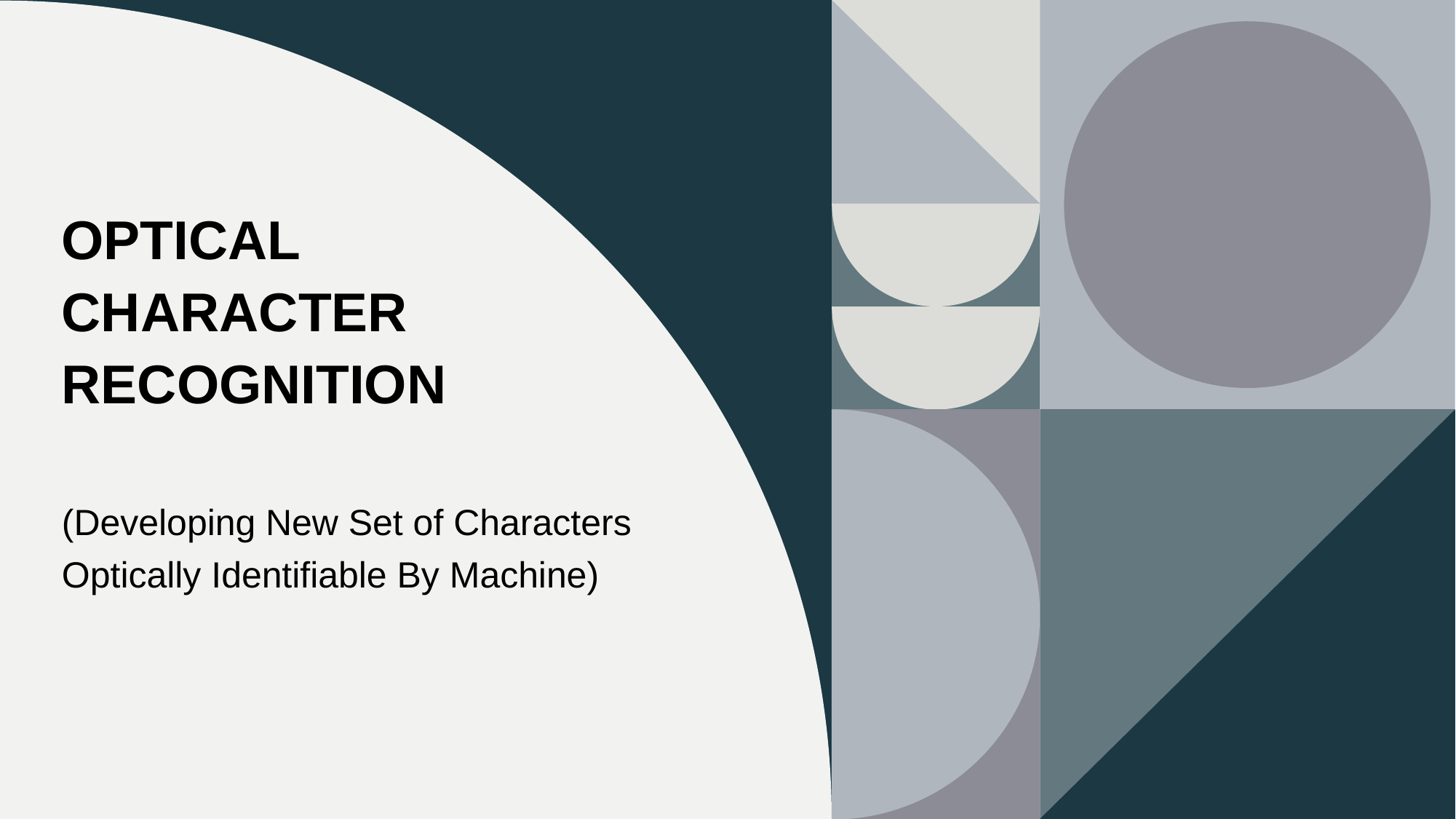

# OPTICAL CHARACTER RECOGNITION

(Developing New Set of Characters Optically Identifiable By Machine)